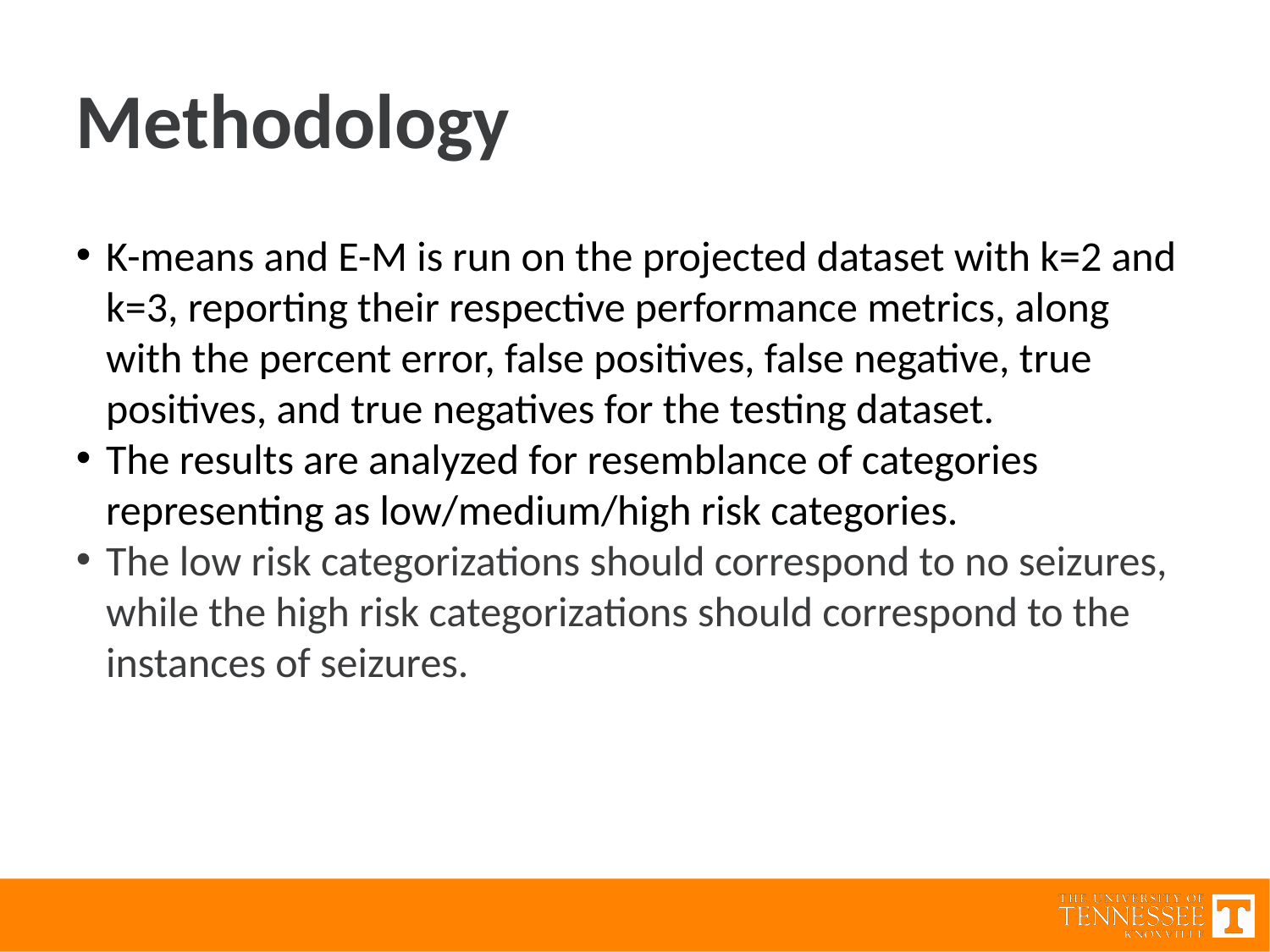

Methodology
K-means and E-M is run on the projected dataset with k=2 and k=3, reporting their respective performance metrics, along with the percent error, false positives, false negative, true positives, and true negatives for the testing dataset.
The results are analyzed for resemblance of categories representing as low/medium/high risk categories.
The low risk categorizations should correspond to no seizures, while the high risk categorizations should correspond to the instances of seizures.